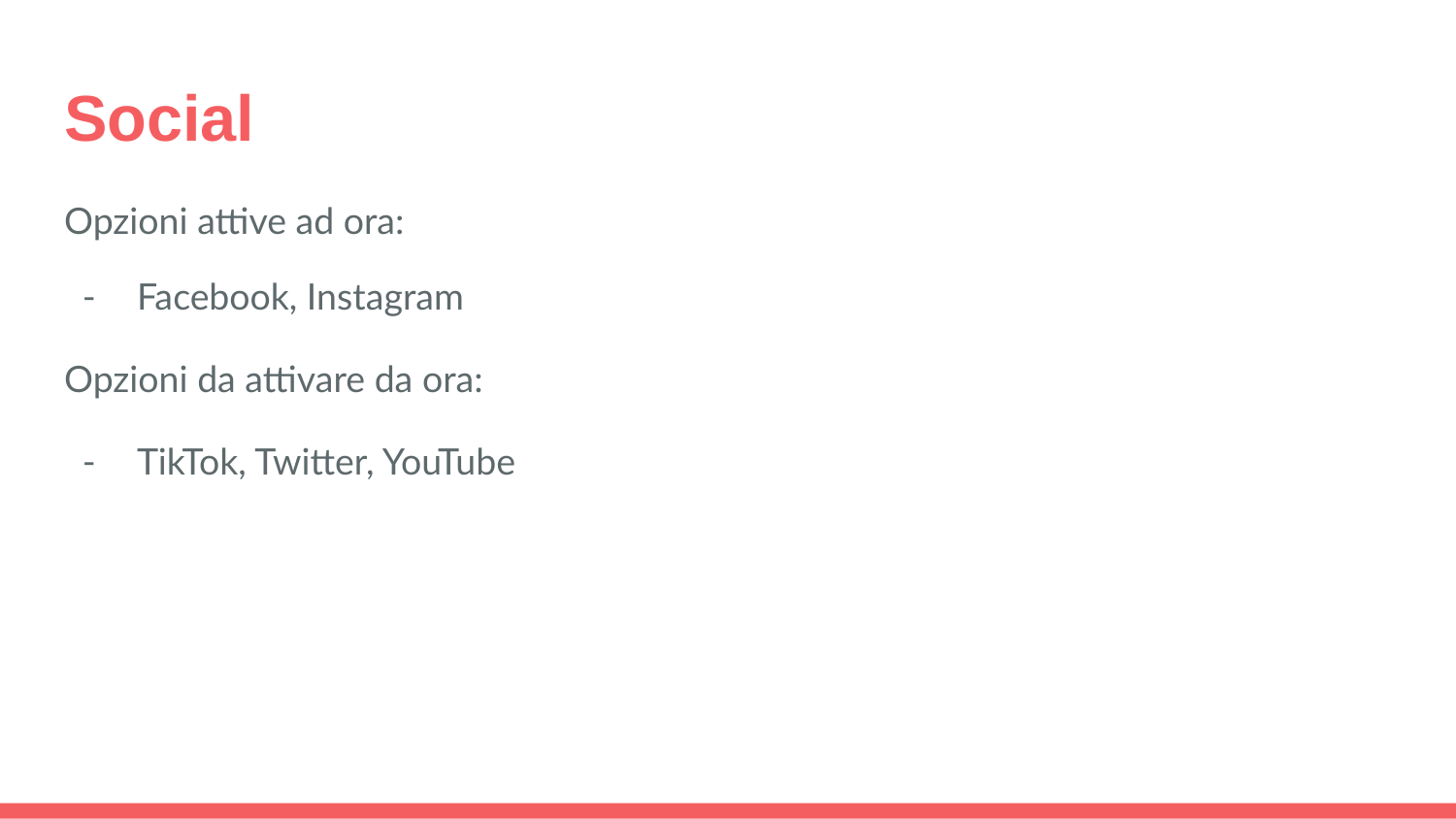

# Social
Opzioni attive ad ora:
Facebook, Instagram
Opzioni da attivare da ora:
TikTok, Twitter, YouTube